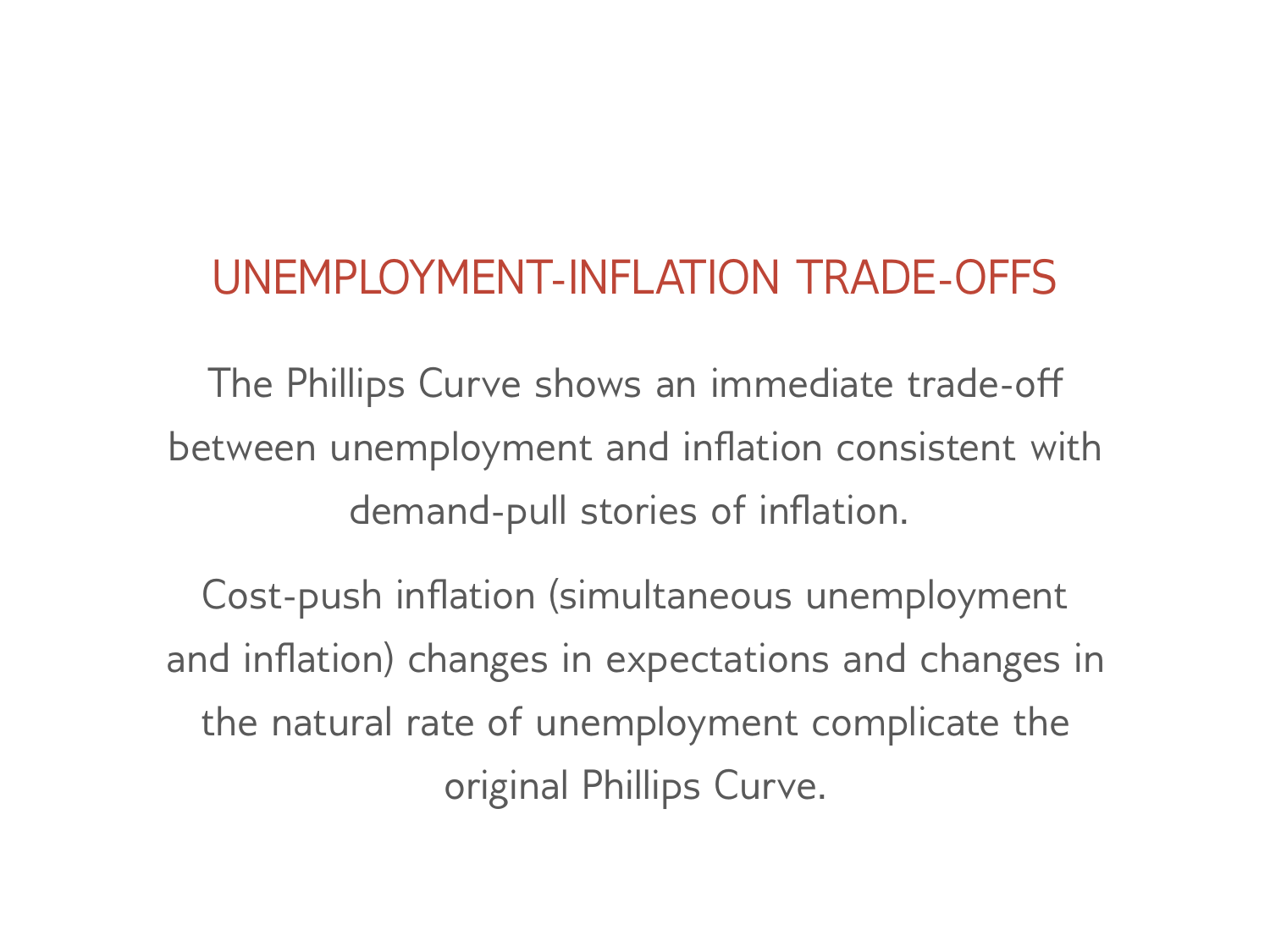

# UNEMPLOYMENT-INFLATION TRADE-OFFS
The Phillips Curve shows an immediate trade-off between unemployment and inflation consistent with demand-pull stories of inflation.
Cost-push inflation (simultaneous unemployment and inflation) changes in expectations and changes in the natural rate of unemployment complicate the original Phillips Curve.